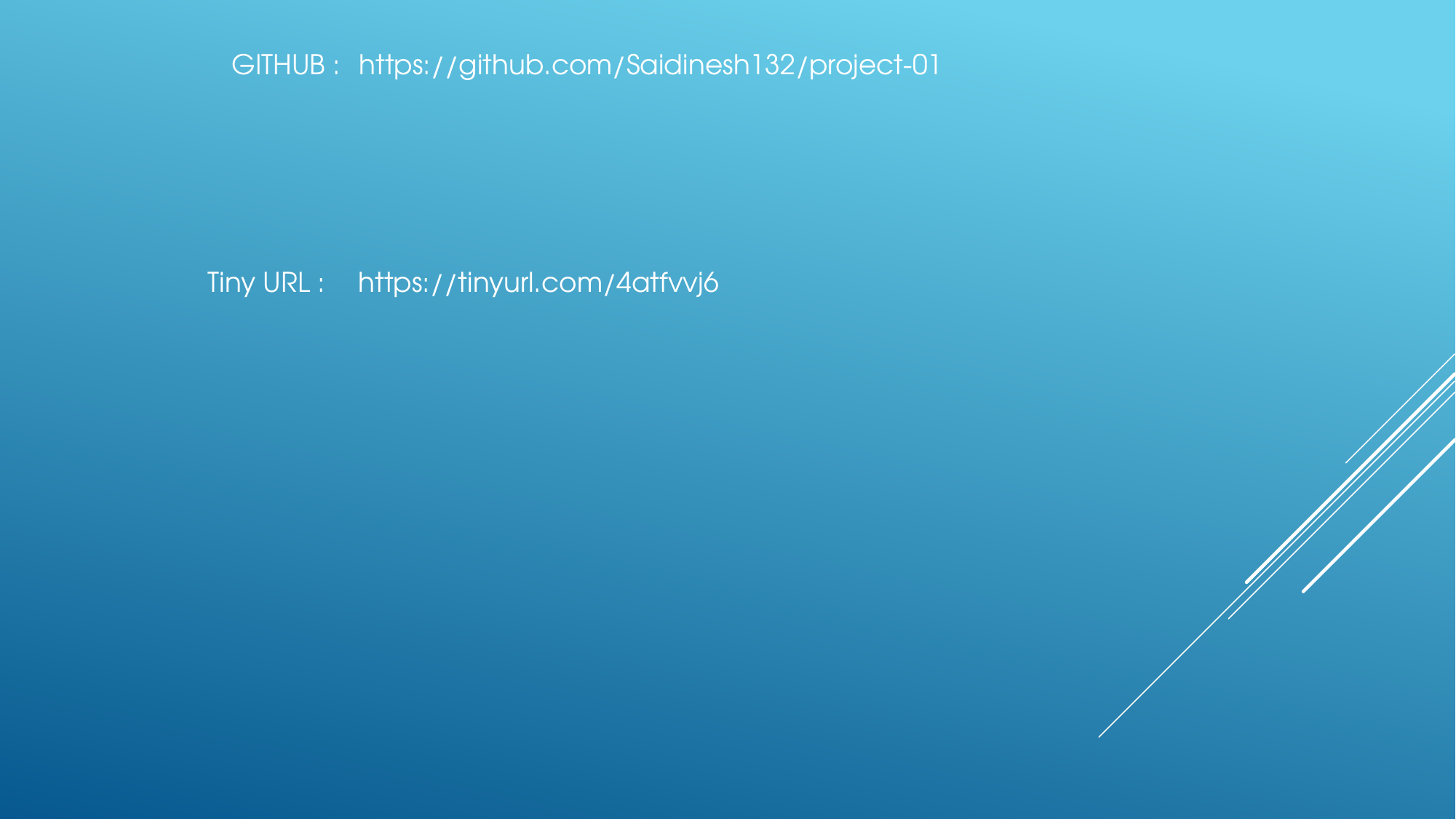

GITHUB :
https://github.com/Saidinesh132/project-01
Tiny URL :
https://tinyurl.com/4atfvvj6